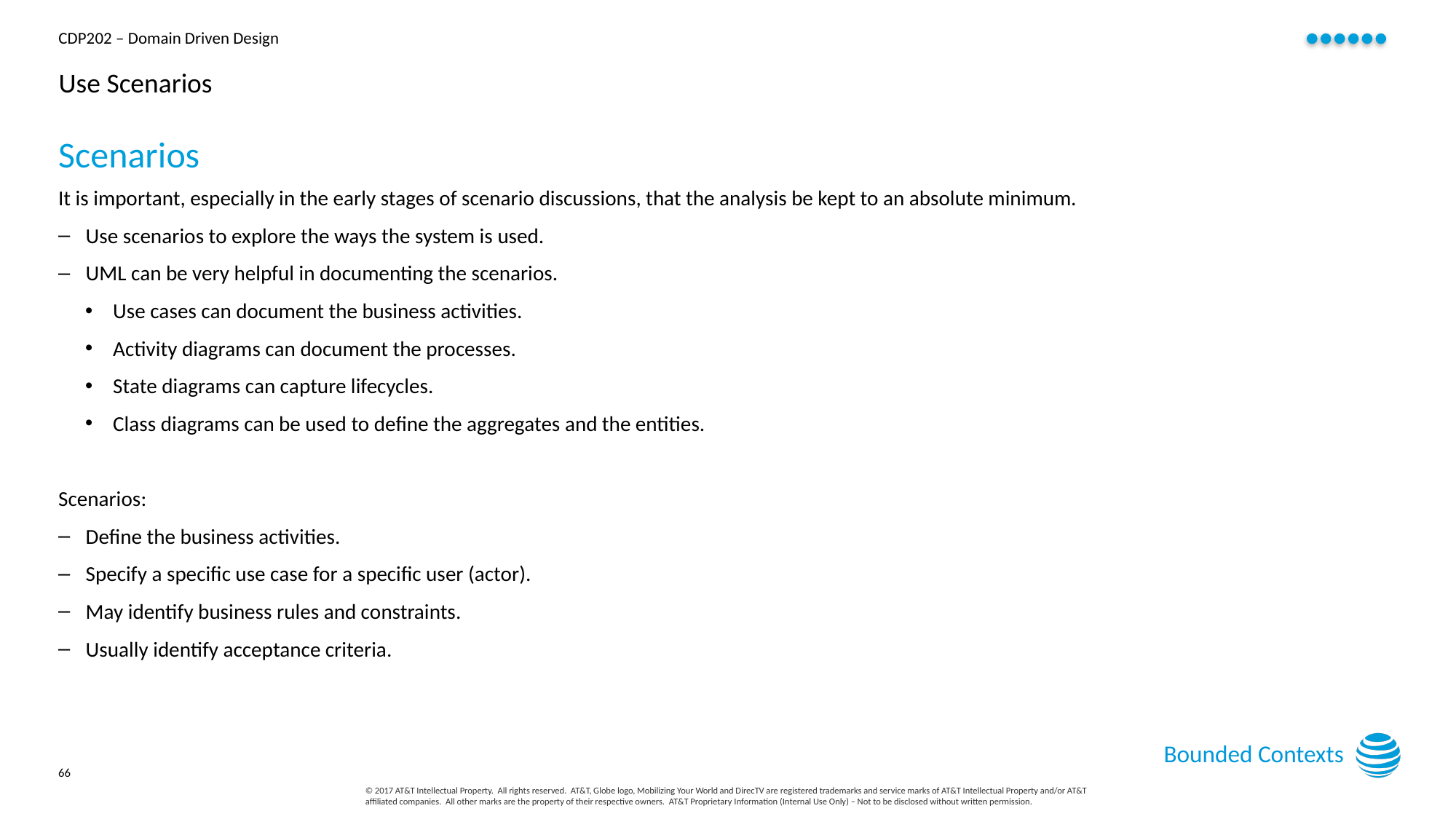

# Use Scenarios
Scenarios
It is important, especially in the early stages of scenario discussions, that the analysis be kept to an absolute minimum.
Use scenarios to explore the ways the system is used.
UML can be very helpful in documenting the scenarios.
Use cases can document the business activities.
Activity diagrams can document the processes.
State diagrams can capture lifecycles.
Class diagrams can be used to define the aggregates and the entities.

Scenarios:
Define the business activities.
Specify a specific use case for a specific user (actor).
May identify business rules and constraints.
Usually identify acceptance criteria.

Bounded Contexts
66